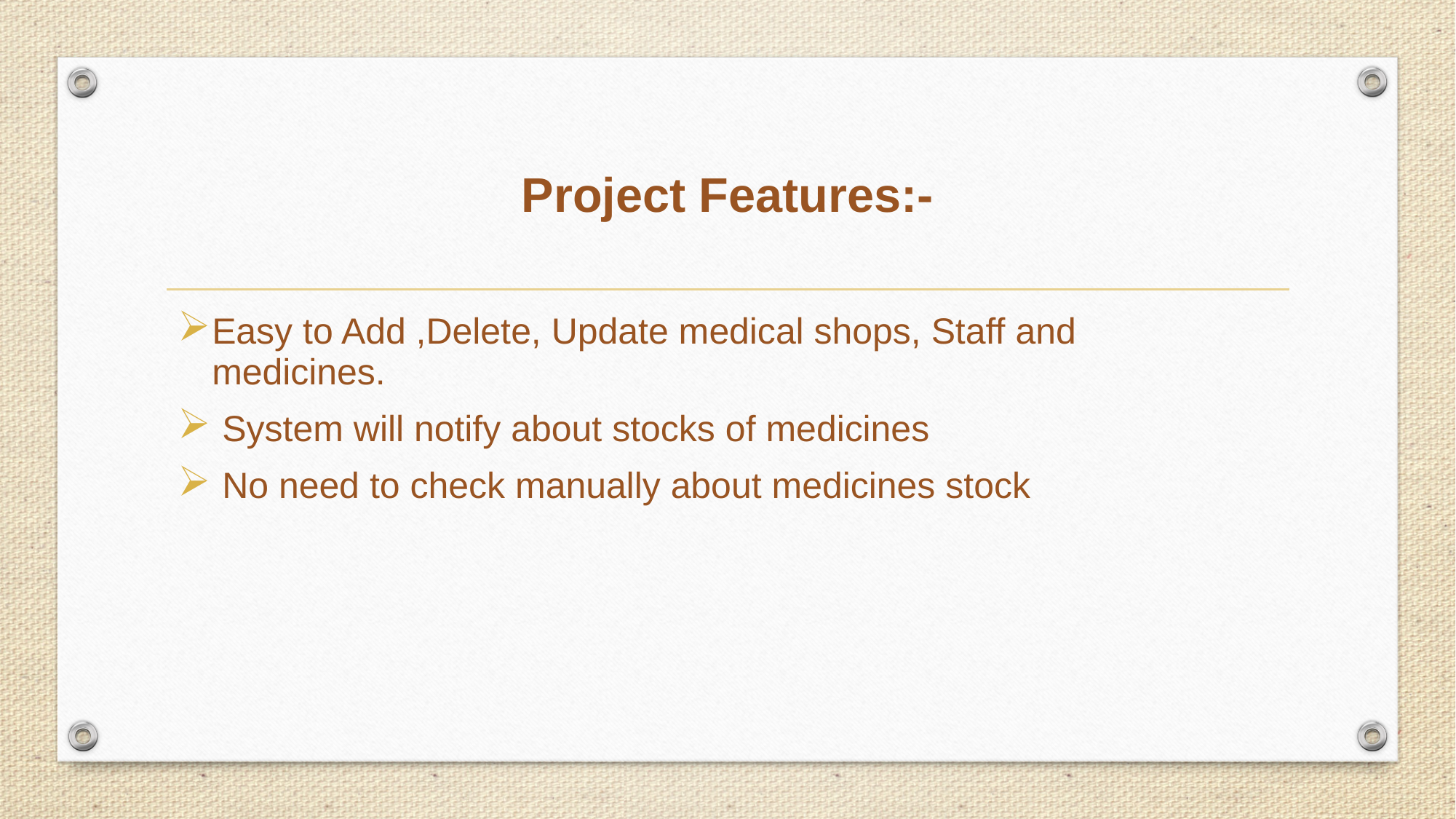

# Project Features:-

Easy to Add ,Delete, Update medical shops, Staff and medicines.
 System will notify about stocks of medicines
 No need to check manually about medicines stock